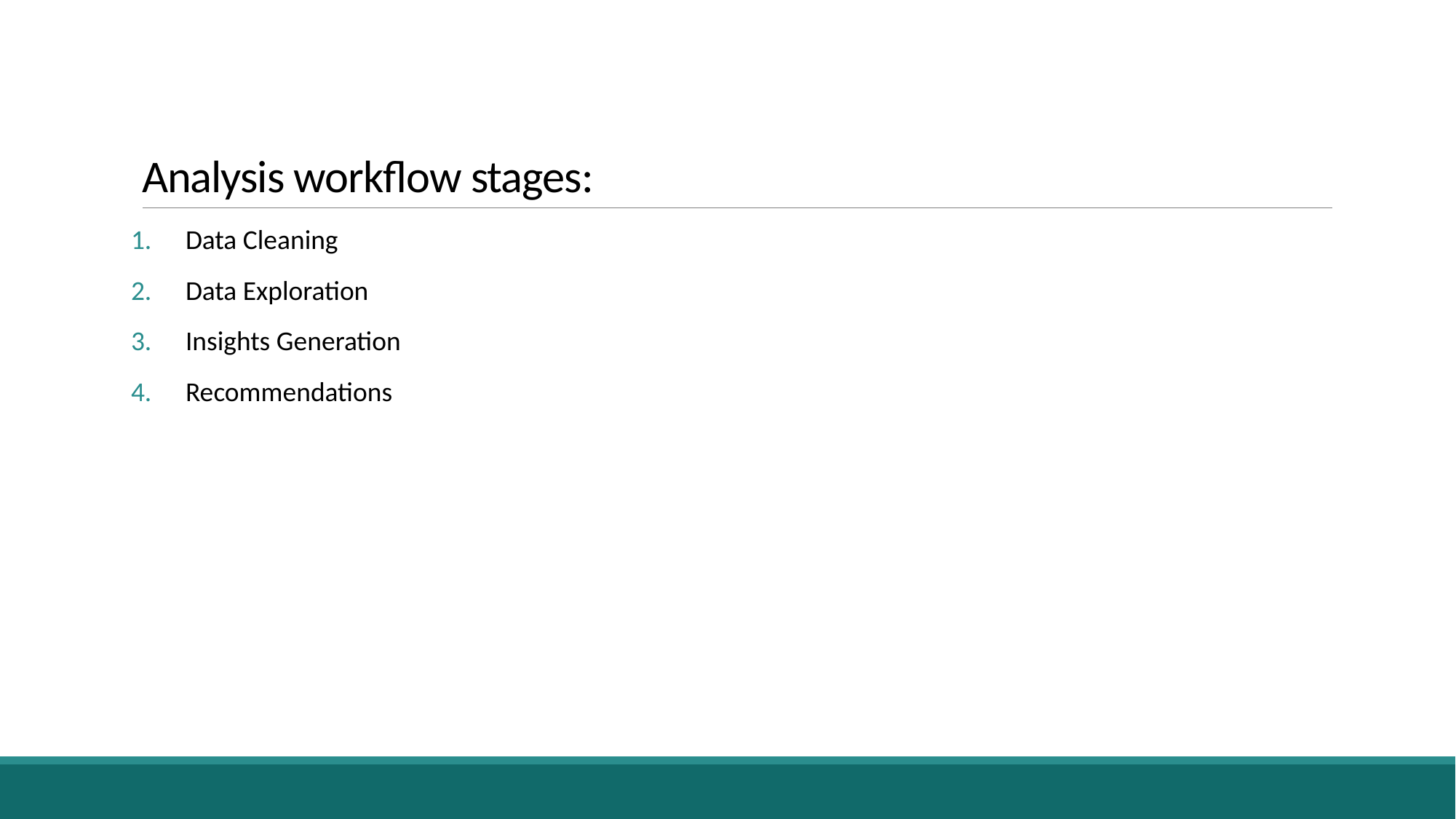

# Analysis workflow stages:
Data Cleaning
Data Exploration
Insights Generation
Recommendations